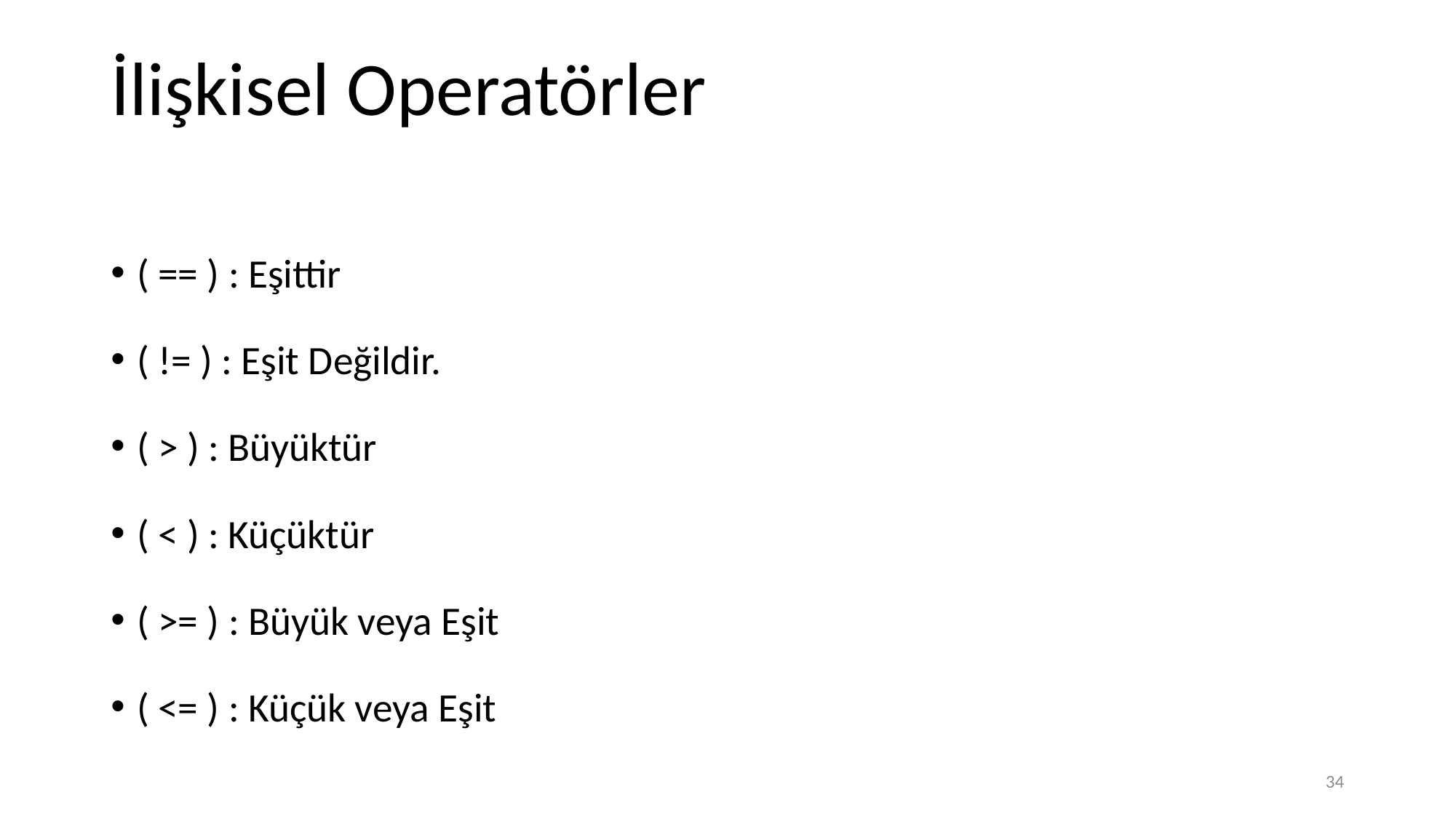

İlişkisel Operatörler
( == ) : Eşittir
( != ) : Eşit Değildir.
( > ) : Büyüktür
( < ) : Küçüktür
( >= ) : Büyük veya Eşit
( <= ) : Küçük veya Eşit
34